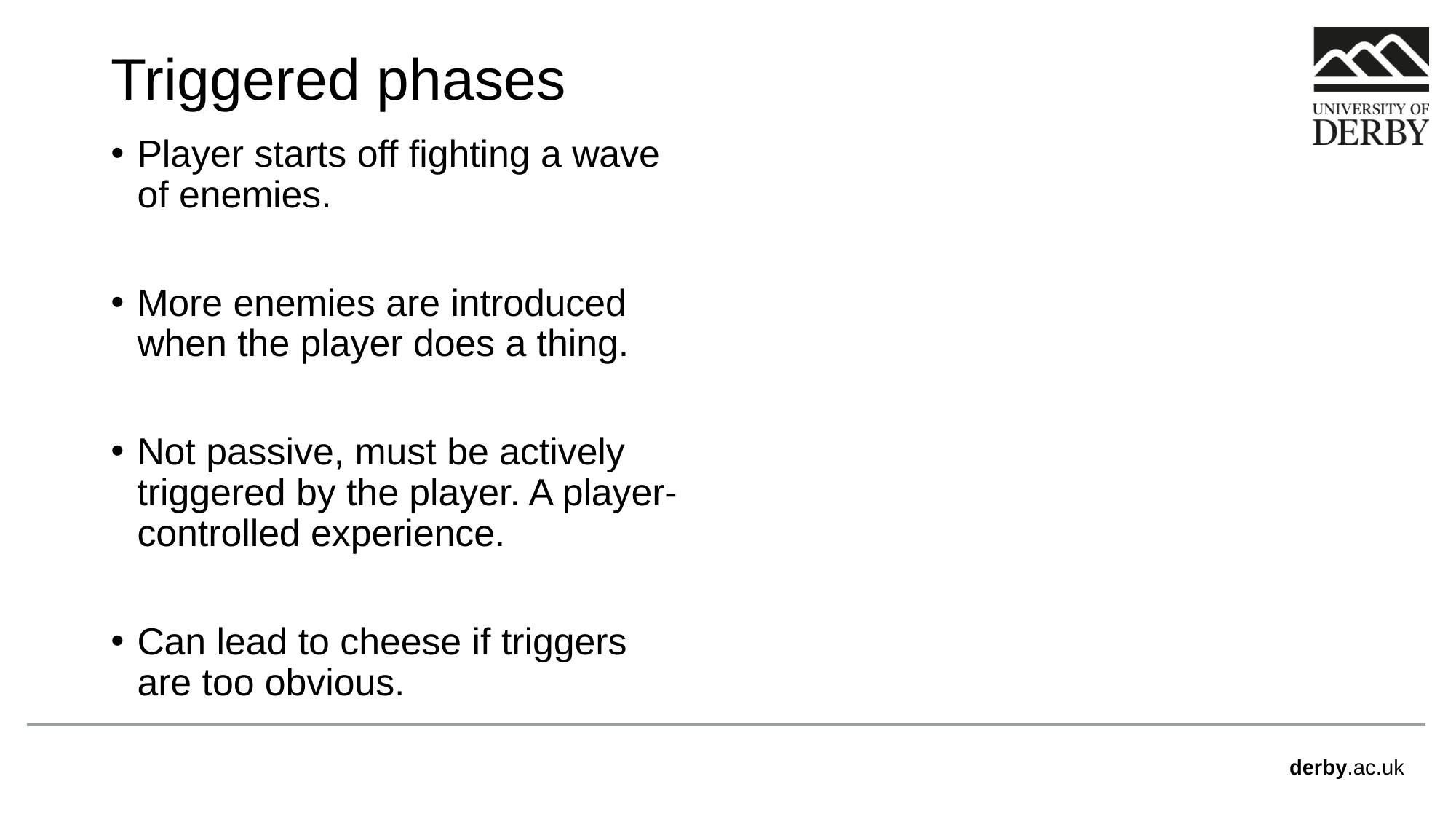

# Triggered phases
Player starts off fighting a wave of enemies.

More enemies are introduced when the player does a thing.

Not passive, must be actively triggered by the player. A player-controlled experience.

Can lead to cheese if triggers are too obvious.